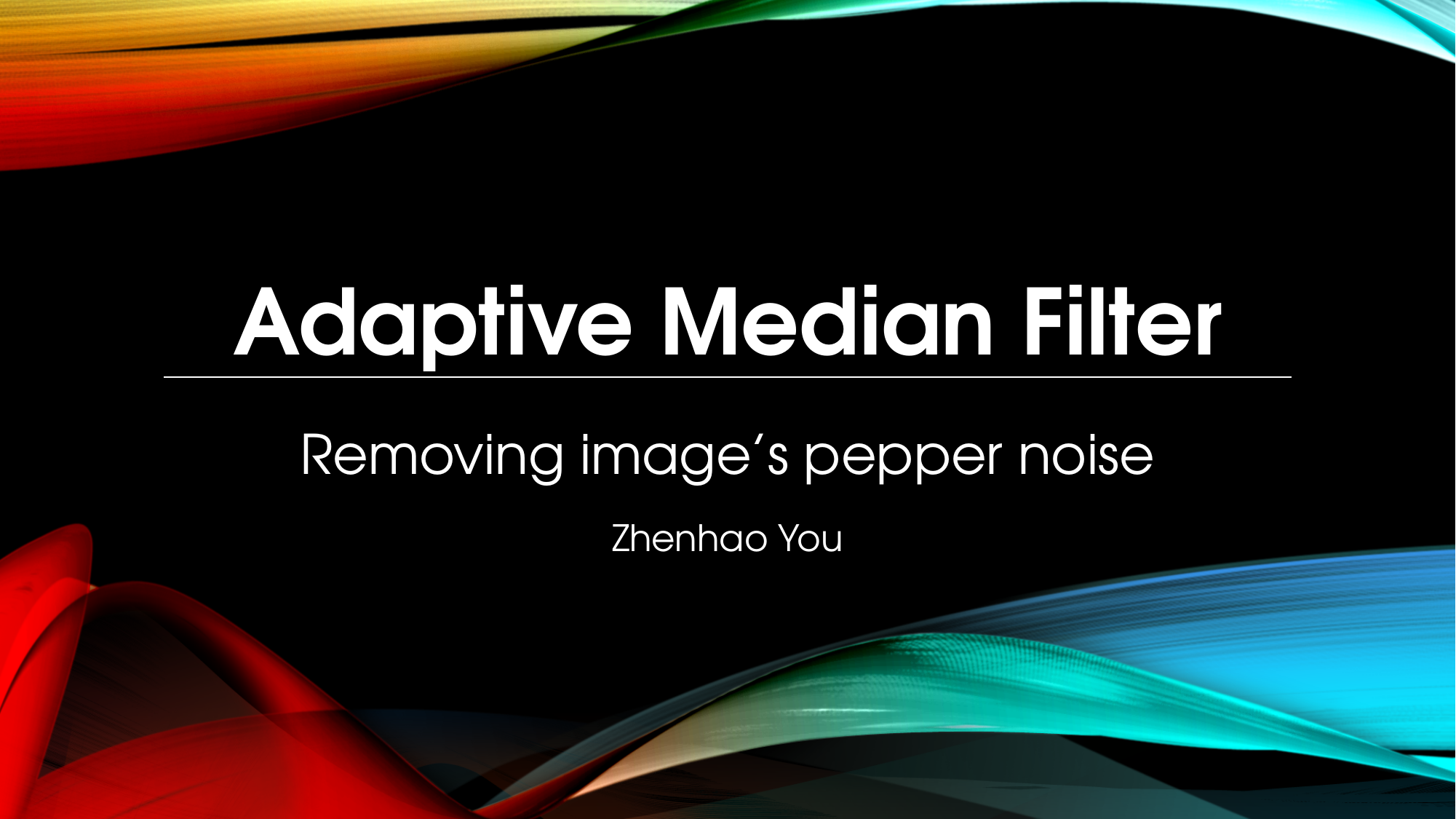

| Adaptive Median Filter |
| --- |
| Removing image’s pepper noise Zhenhao You |